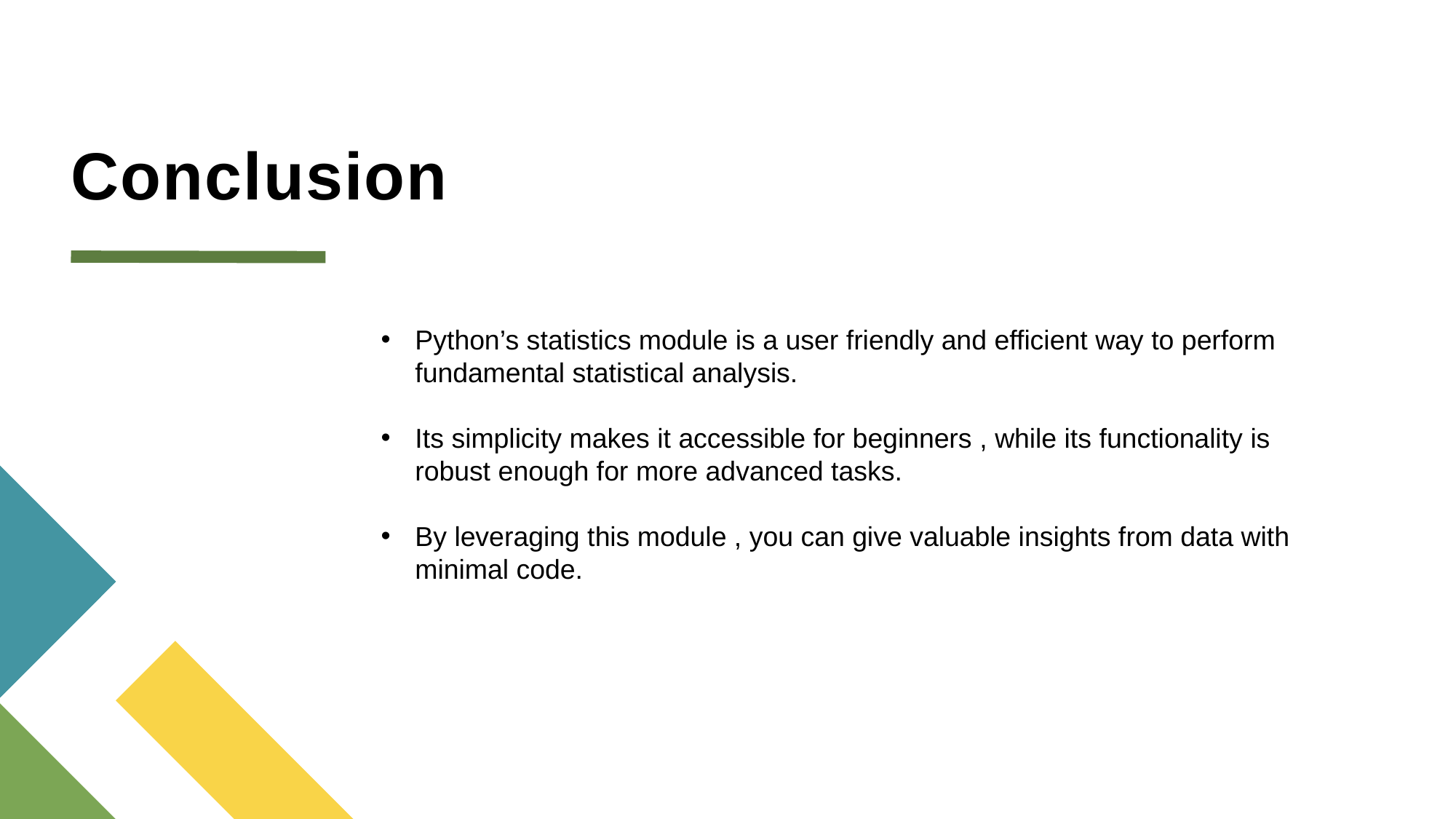

Python's statistics module is a user-friendly and efficient way to perform fundamental statistical analyses.
Its simplicity makes it accessible for beginners, while its functionality is robust enough for more advanced tasks.
By leveraging this module, you can gain valuable insights from your data with minimal code.
# Conclusion
Python's statistics module is a user-friendly and efficient way to perform fundamental statistical analyses.
Its simplicity makes it accessible for beginners, while its functionality is robust enough for more advanced tasks.
By leveraging this module, you can gain valuable insights from your data with minimal code.
Python’s statistics module is a user friendly and efficient way to perform fundamental statistical analysis.

Its simplicity makes it accessible for beginners , while its functionality is robust enough for more advanced tasks.

By leveraging this module , you can give valuable insights from data with minimal code.